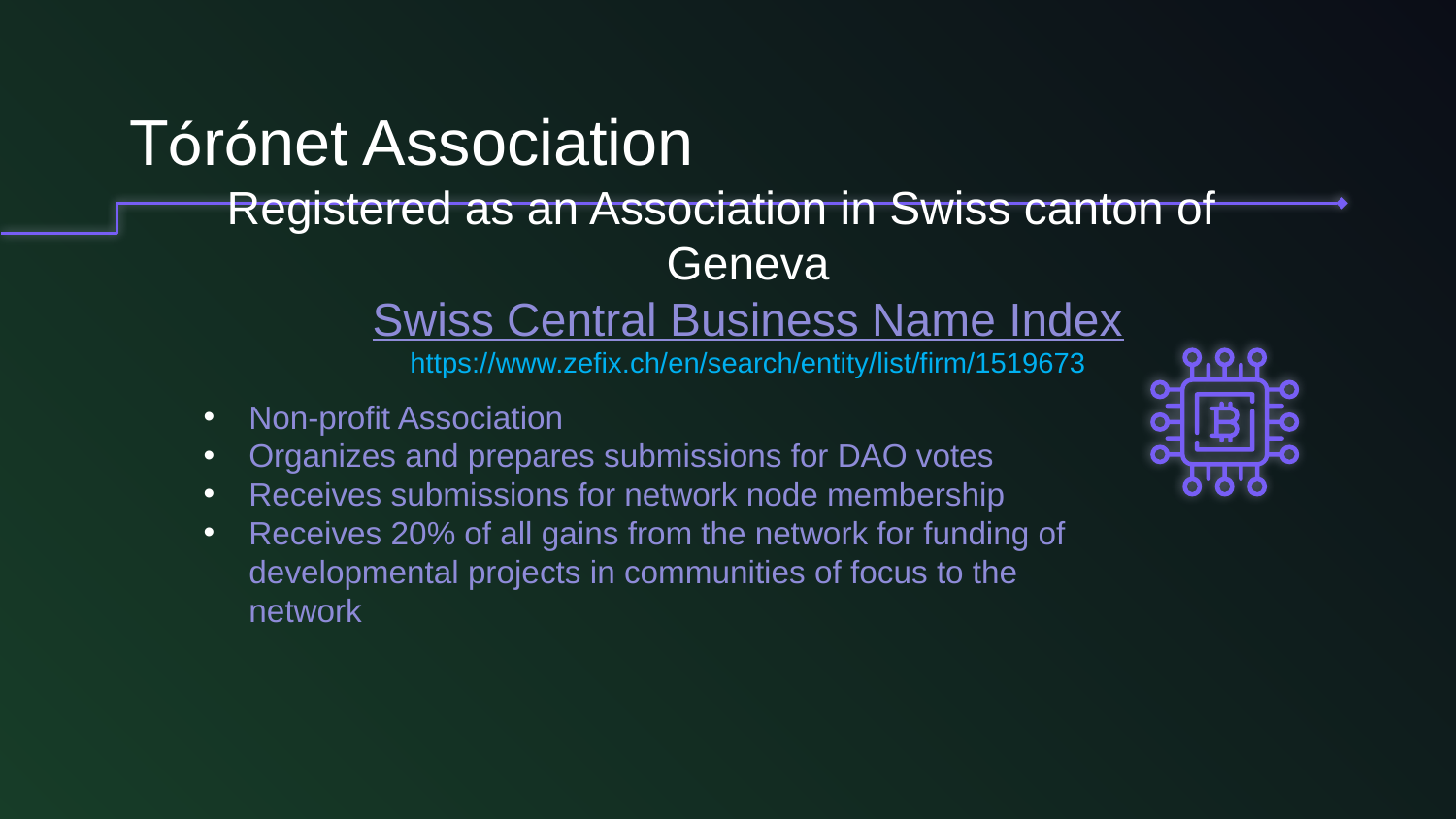

# Tórónet Association
Registered as an Association in Swiss canton of Geneva
Swiss Central Business Name Index
https://www.zefix.ch/en/search/entity/list/firm/1519673

Non-profit Association
Organizes and prepares submissions for DAO votes
Receives submissions for network node membership
Receives 20% of all gains from the network for funding of developmental projects in communities of focus to the network